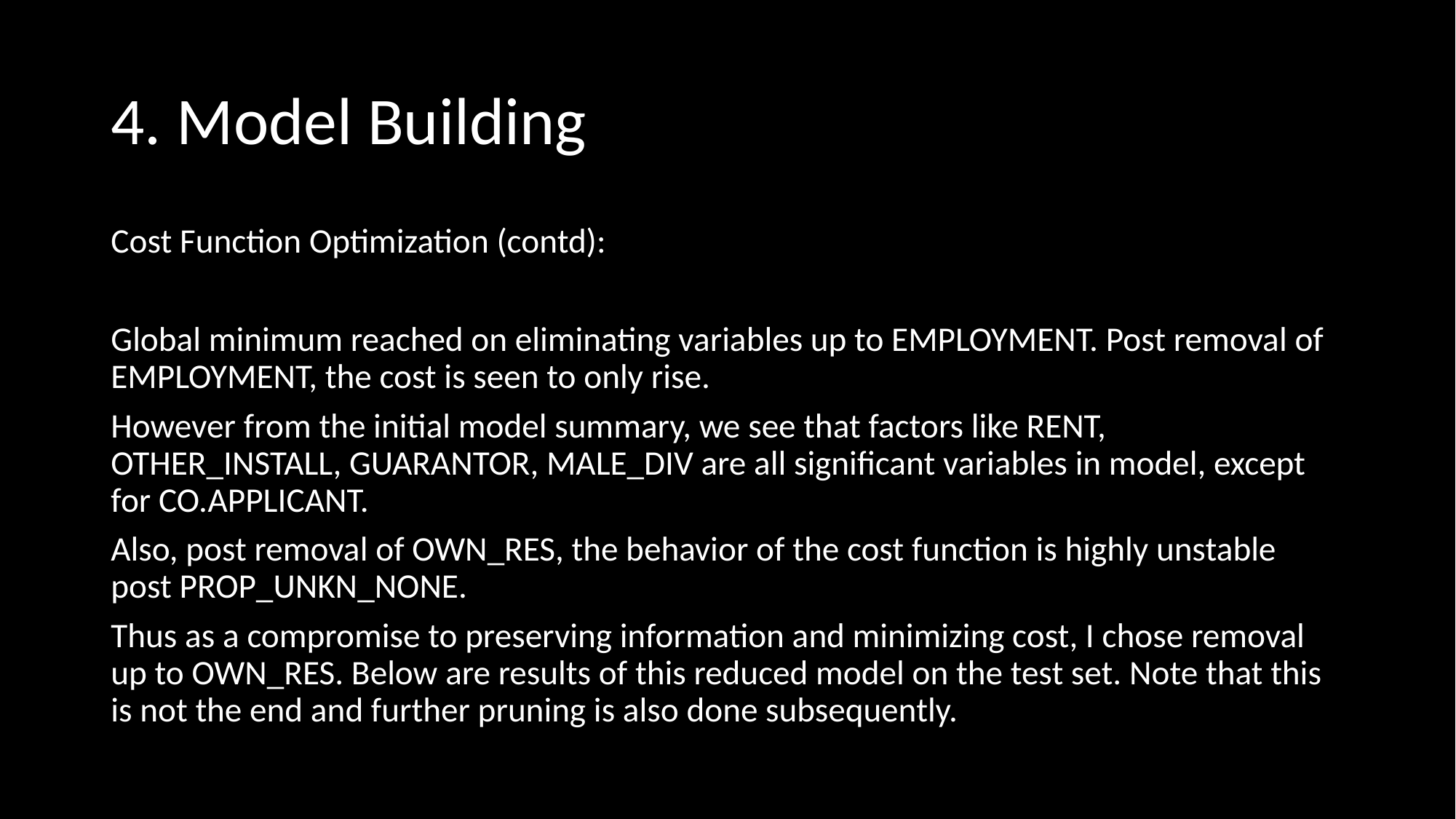

# 4. Model Building
Cost Function Optimization (contd):

Global minimum reached on eliminating variables up to EMPLOYMENT. Post removal of EMPLOYMENT, the cost is seen to only rise.
However from the initial model summary, we see that factors like RENT, OTHER_INSTALL, GUARANTOR, MALE_DIV are all significant variables in model, except for CO.APPLICANT.
Also, post removal of OWN_RES, the behavior of the cost function is highly unstable post PROP_UNKN_NONE.
Thus as a compromise to preserving information and minimizing cost, I chose removal up to OWN_RES. Below are results of this reduced model on the test set. Note that this is not the end and further pruning is also done subsequently.